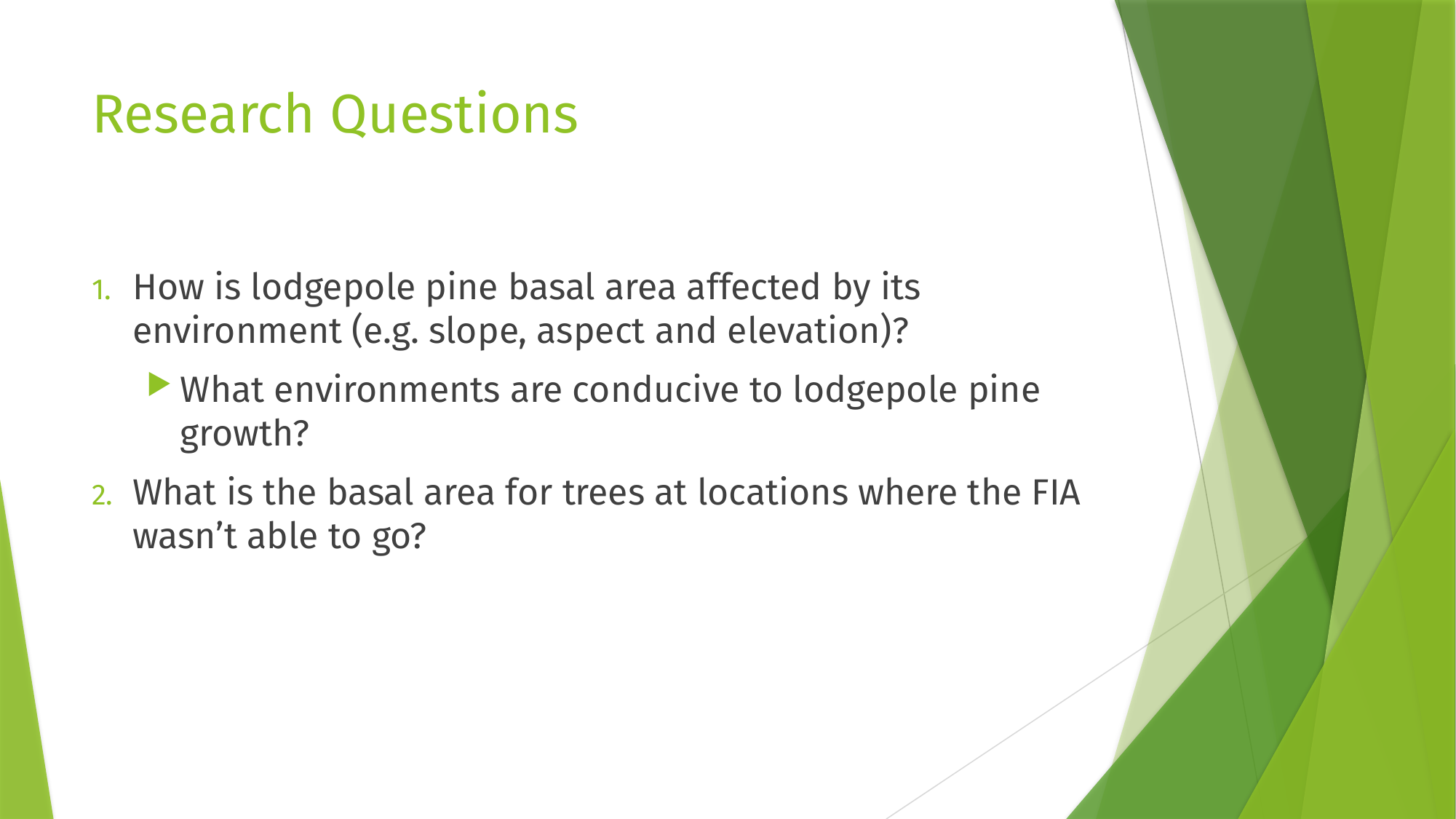

# Research Questions
How is lodgepole pine basal area affected by its environment (e.g. slope, aspect and elevation)?
What environments are conducive to lodgepole pine growth?
What is the basal area for trees at locations where the FIA wasn’t able to go?